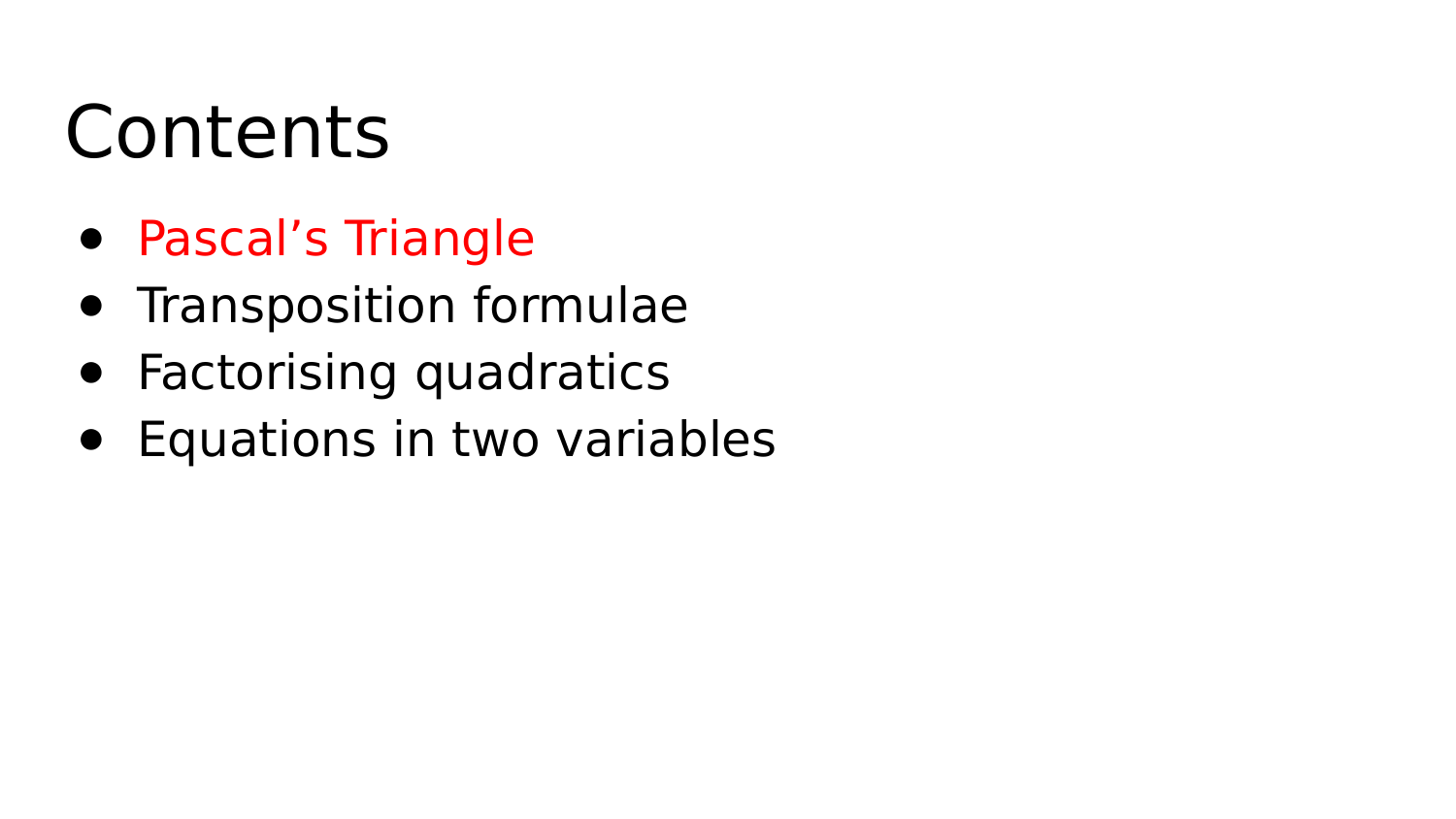

# Contents
Pascal’s Triangle
Transposition formulae
Factorising quadratics
Equations in two variables